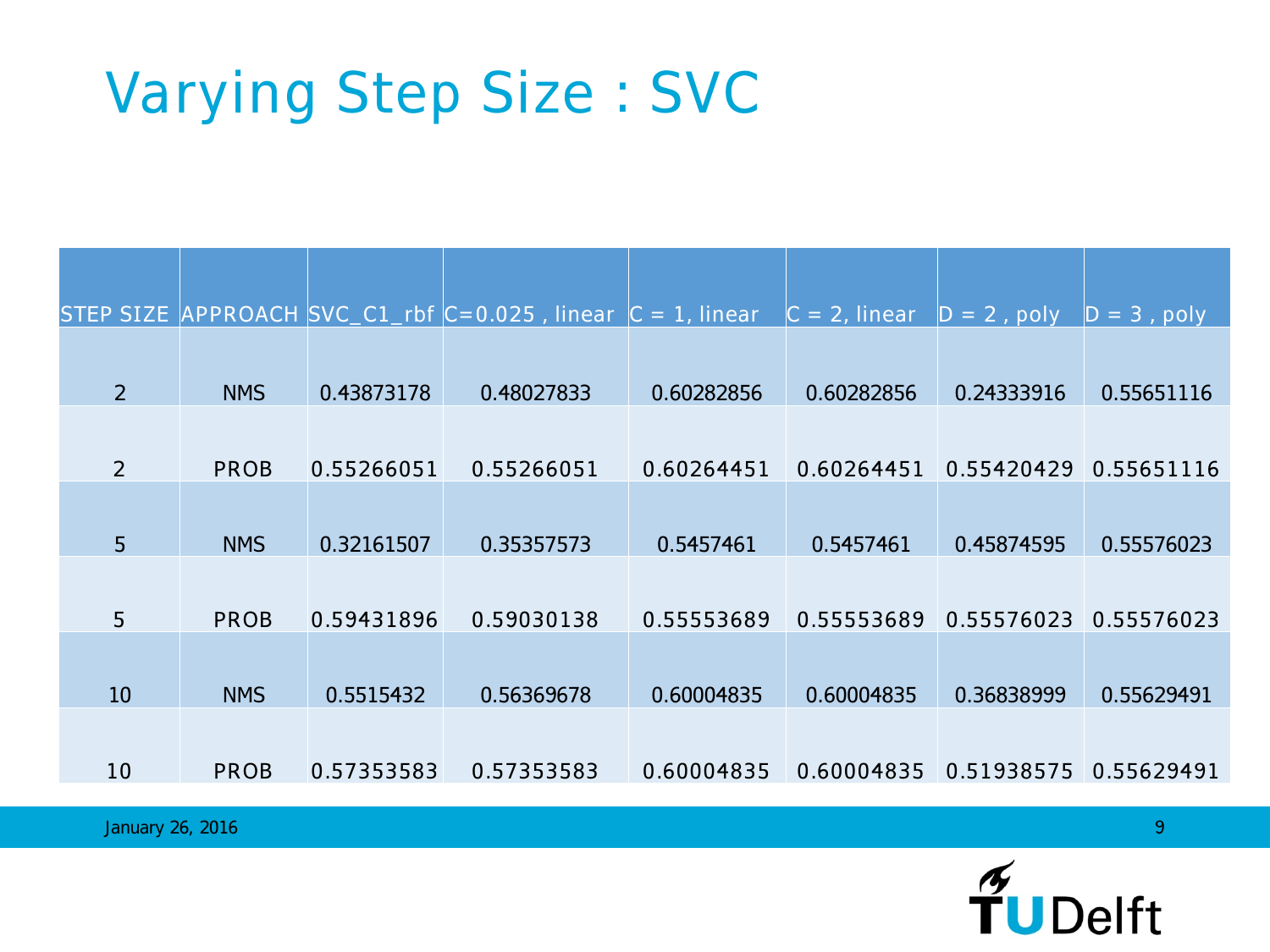

# Varying Step Size : SVC
| STEP SIZE | APPROACH |
| --- | --- |
| 2 | NMS |
| 2 | PROB |
| 5 | NMS |
| 5 | PROB |
| 10 | NMS |
| 10 | PROB |
| SVC\_C1\_rbf | C=0.025 , linear | C = 1, linear | C = 2, linear | D = 2 , poly | D = 3 , poly |
| --- | --- | --- | --- | --- | --- |
| 0.43873178 | 0.48027833 | 0.60282856 | 0.60282856 | 0.24333916 | 0.55651116 |
| 0.55266051 | 0.55266051 | 0.60264451 | 0.60264451 | 0.55420429 | 0.55651116 |
| 0.32161507 | 0.35357573 | 0.5457461 | 0.5457461 | 0.45874595 | 0.55576023 |
| 0.59431896 | 0.59030138 | 0.55553689 | 0.55553689 | 0.55576023 | 0.55576023 |
| 0.5515432 | 0.56369678 | 0.60004835 | 0.60004835 | 0.36838999 | 0.55629491 |
| 0.57353583 | 0.57353583 | 0.60004835 | 0.60004835 | 0.51938575 | 0.55629491 |
January 26, 2016
9